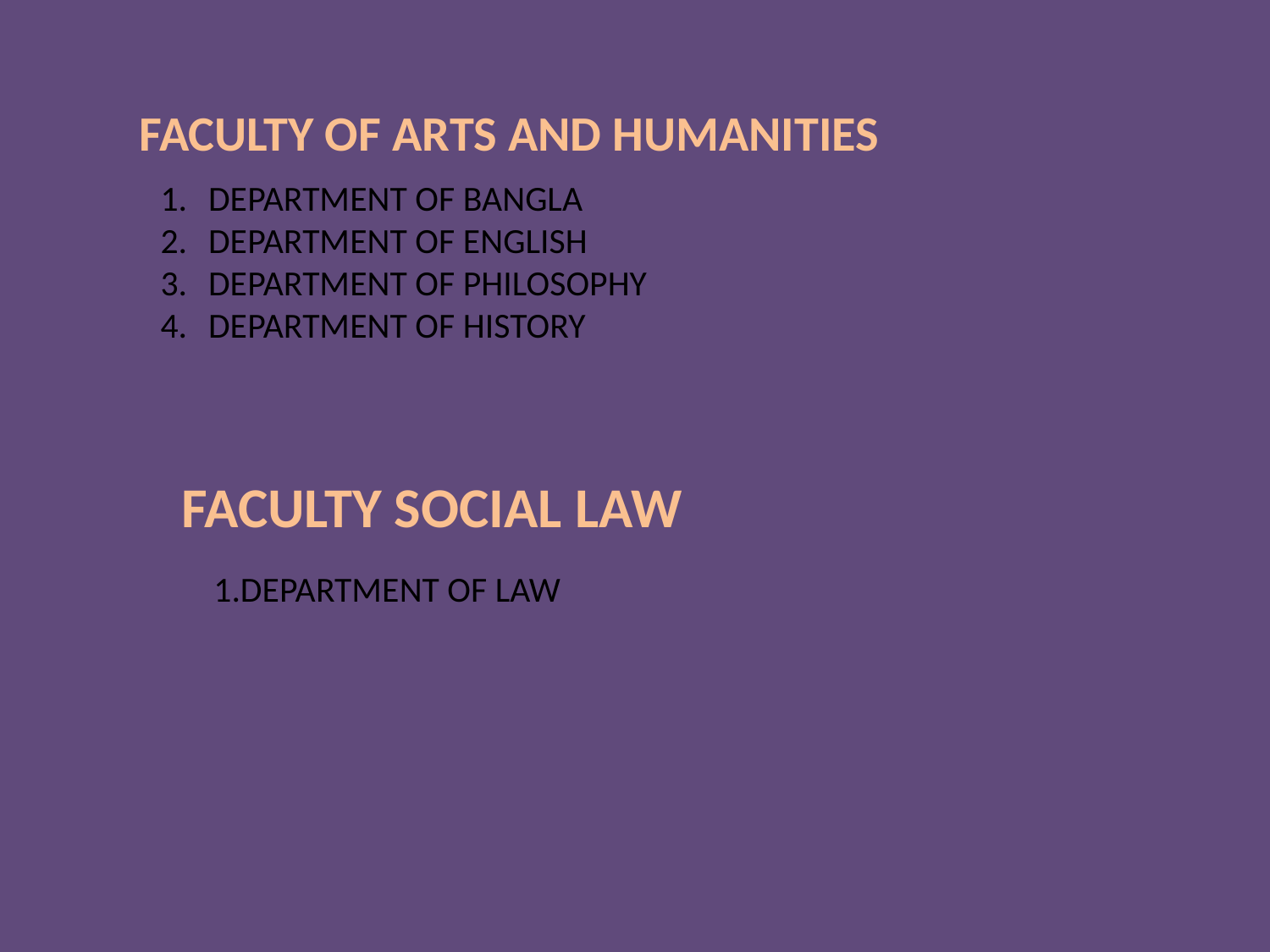

FACULTY OF ARTS AND HUMANITIES
DEPARTMENT OF BANGLA
DEPARTMENT OF ENGLISH
DEPARTMENT OF PHILOSOPHY
DEPARTMENT OF HISTORY

FACULTY SOCIAL LAW
1.DEPARTMENT OF LAW